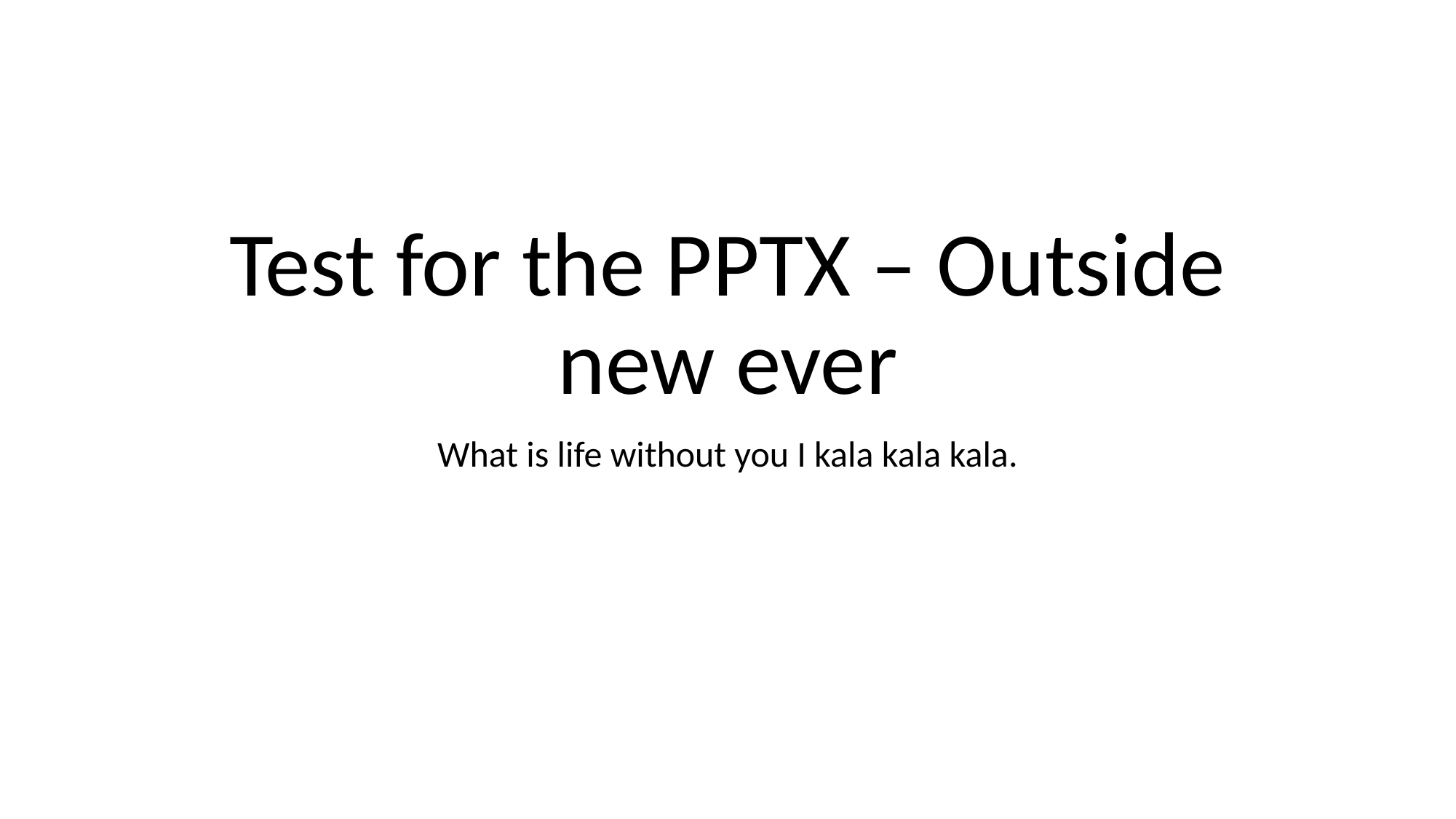

# Test for the PPTX – Outside new ever
What is life without you I kala kala kala.